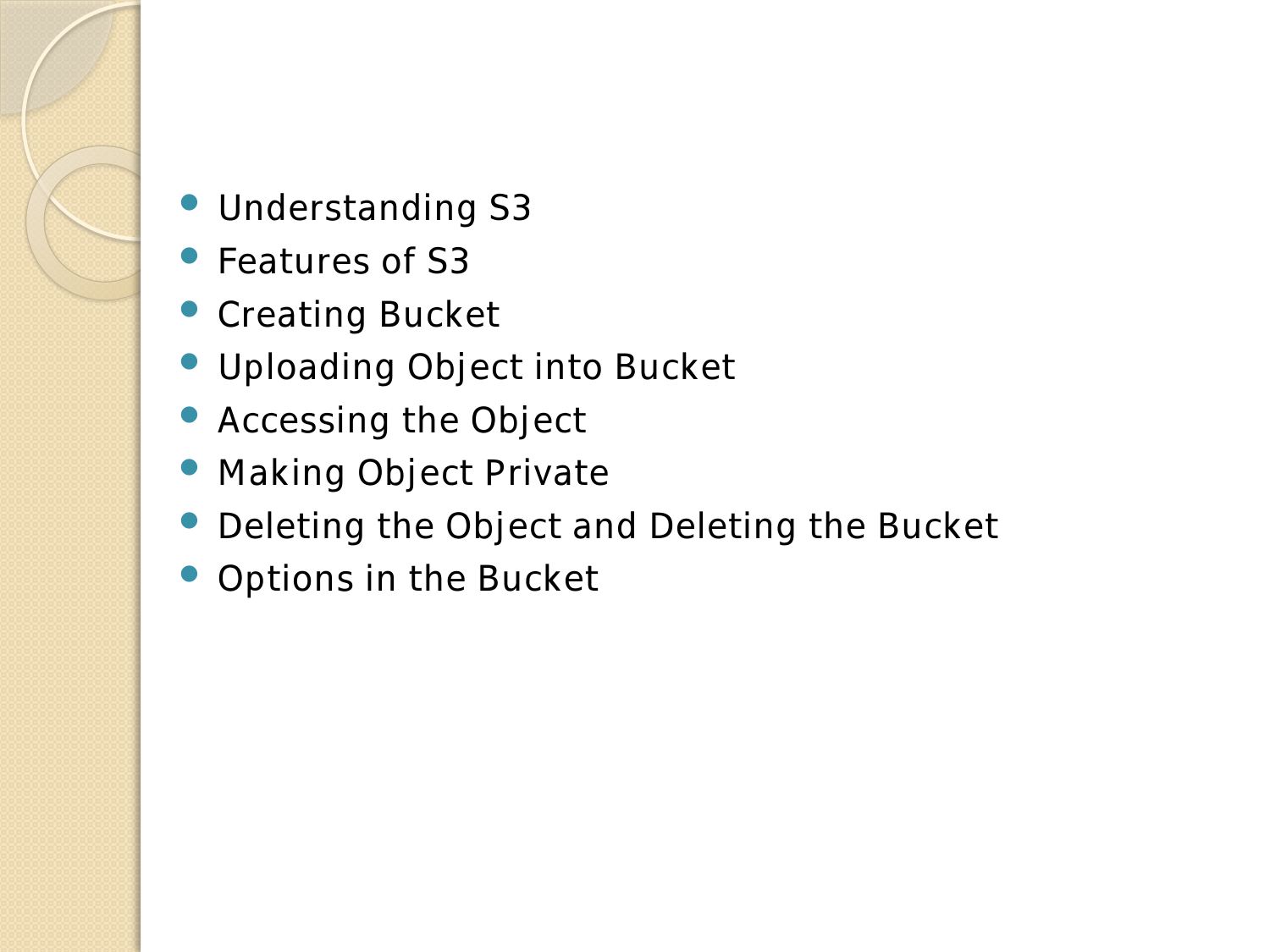

Understanding S3
Features of S3
Creating Bucket
Uploading Object into Bucket
Accessing the Object
Making Object Private
Deleting the Object and Deleting the Bucket
Options in the Bucket